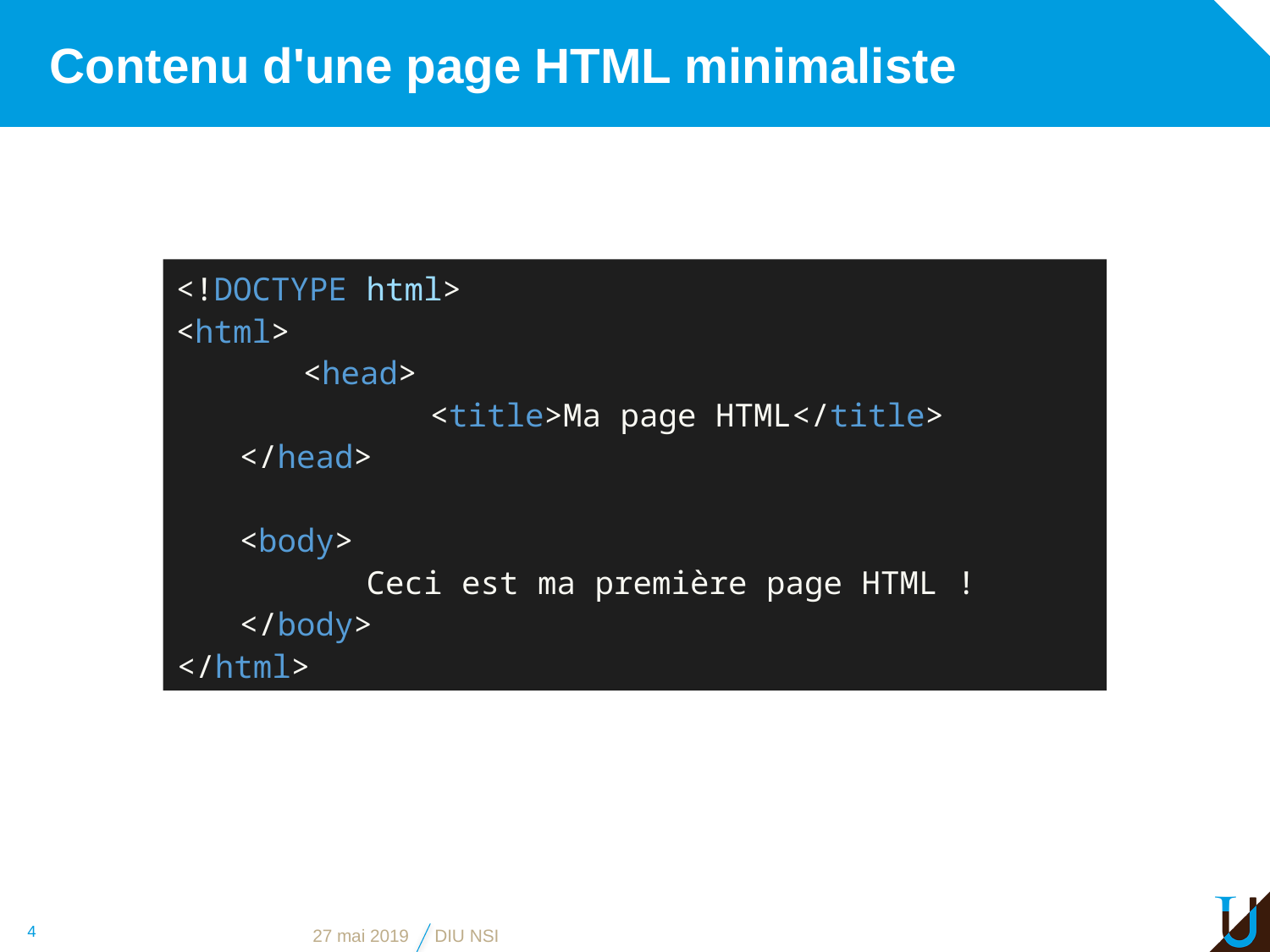

# Contenu d'une page HTML minimaliste
<!DOCTYPE html>
<html>
	<head>
		<title>Ma page HTML</title>
</head>
<body>
	Ceci est ma première page HTML !
</body>
</html>
4
27 mai 2019
DIU NSI